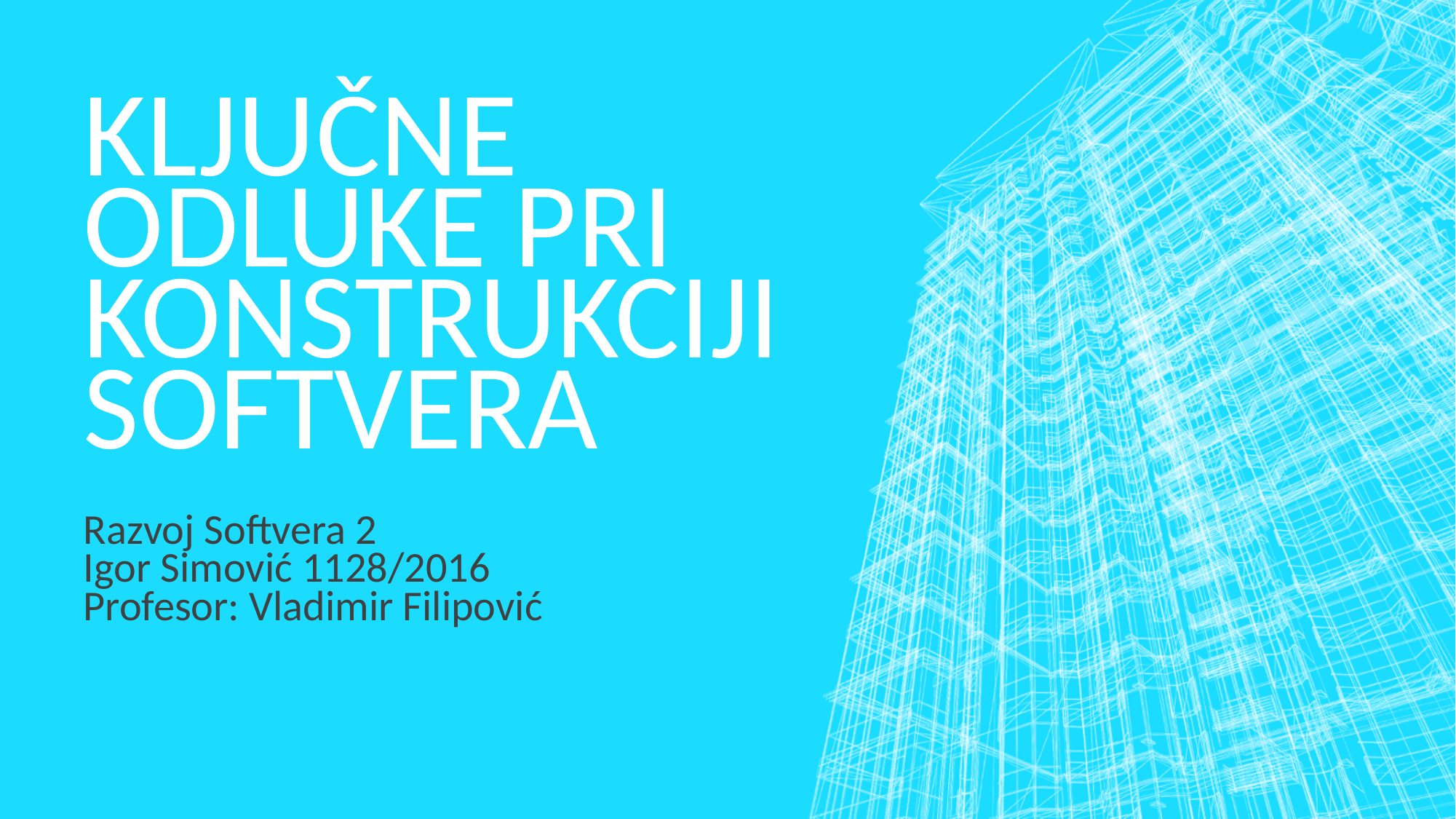

# Ključne odluke pri konstrukciji softvera
Razvoj Softvera 2
Igor Simović 1128/2016
Profesor: Vladimir Filipović